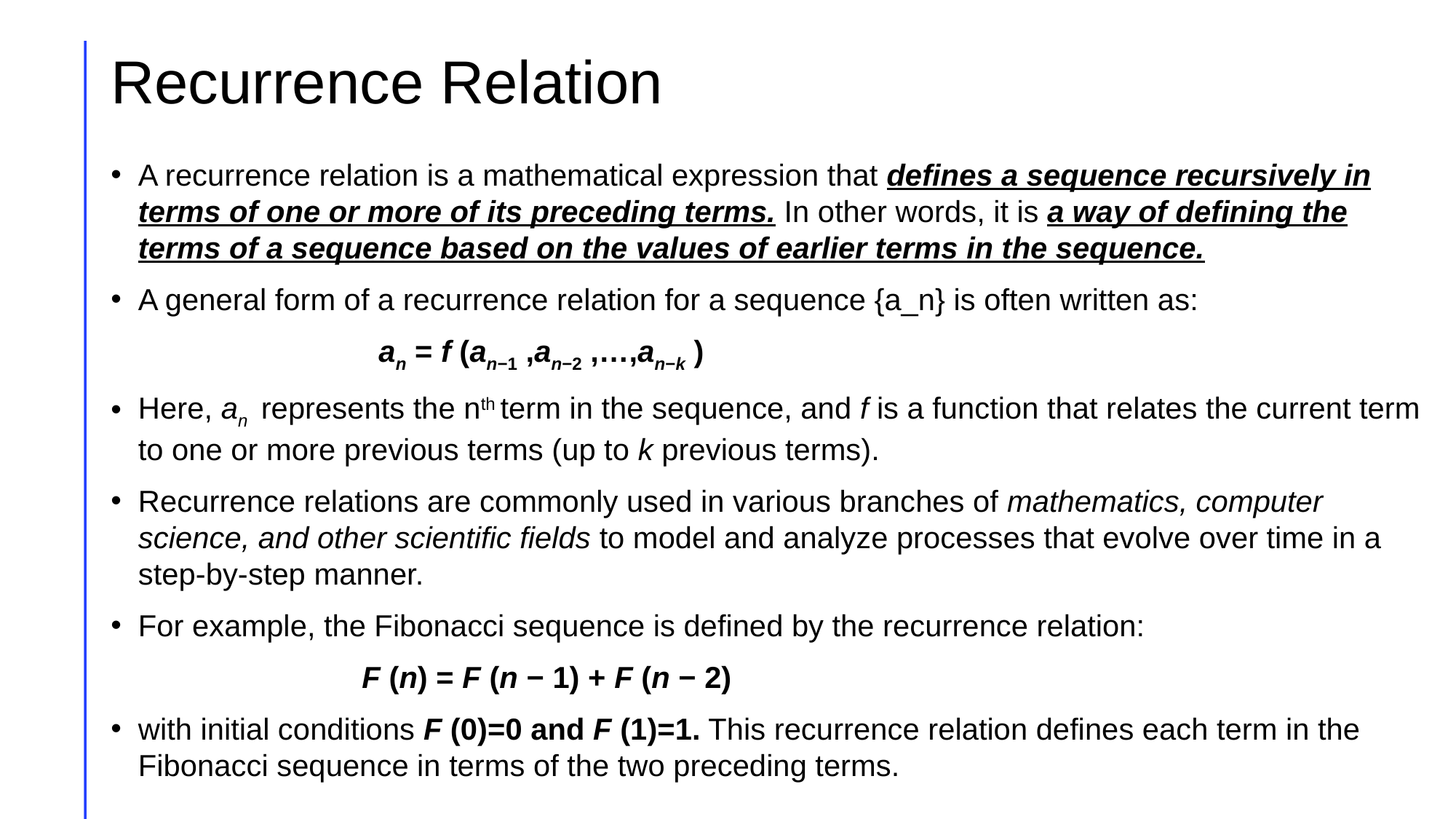

# Recurrence Relation
A recurrence relation is a mathematical expression that defines a sequence recursively in terms of one or more of its preceding terms. In other words, it is a way of defining the terms of a sequence based on the values of earlier terms in the sequence.
A general form of a recurrence relation for a sequence {a_n} is often written as:
                                an = f (an−1 ,an−2 ,…,an−k )
Here, an  represents the nth term in the sequence, and f is a function that relates the current term to one or more previous terms (up to k previous terms).
Recurrence relations are commonly used in various branches of mathematics, computer science, and other scientific fields to model and analyze processes that evolve over time in a step-by-step manner.
For example, the Fibonacci sequence is defined by the recurrence relation:
                              F (n) = F (n − 1) + F (n − 2)
with initial conditions F (0)=0 and F (1)=1. This recurrence relation defines each term in the Fibonacci sequence in terms of the two preceding terms.